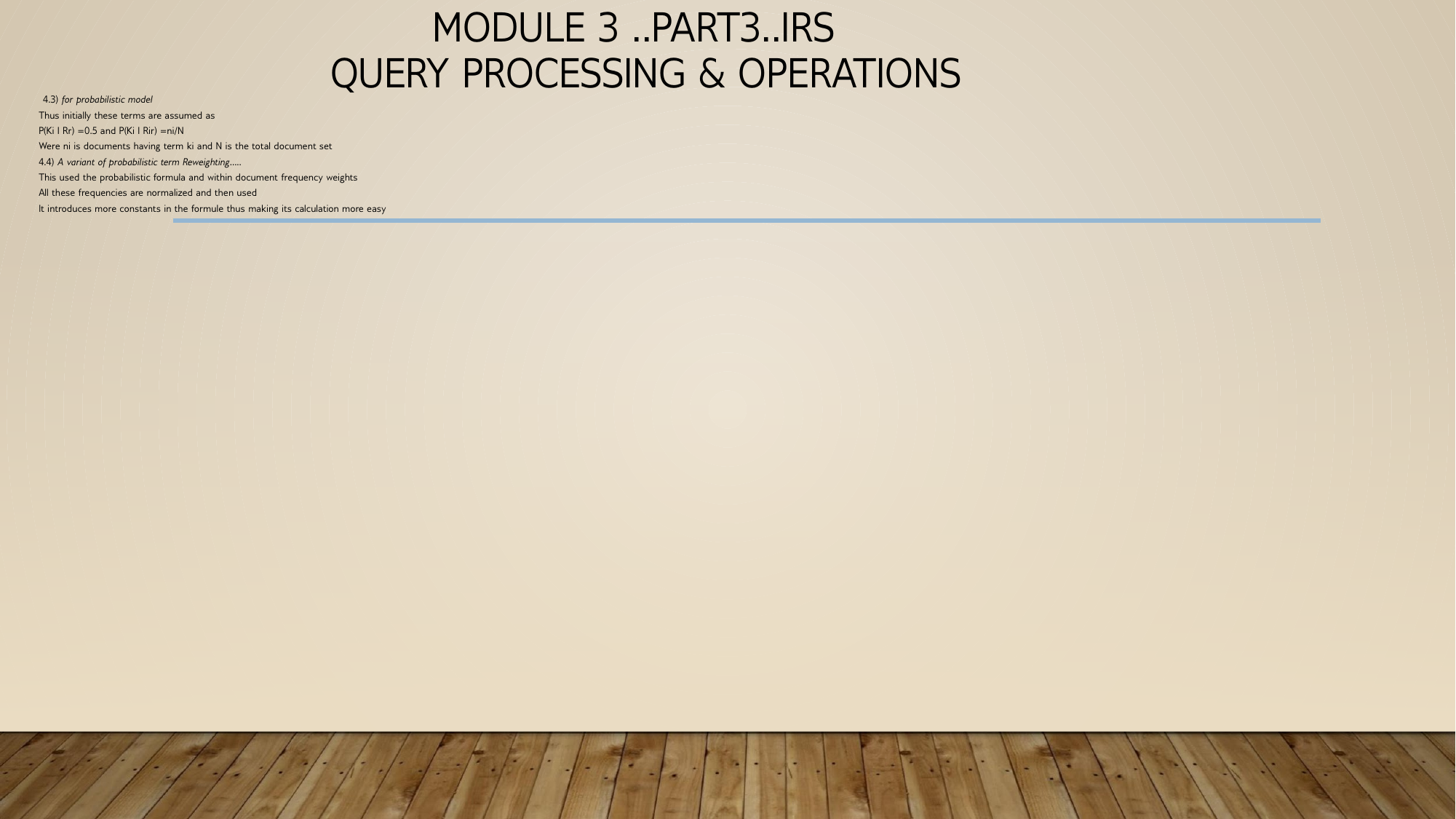

# MODULE 3 ..PART3..IRS QUERY PROCESSING & OPERATIONS
   4.3) for probabilistic model
Thus initially these terms are assumed as
P(Ki I Rr) =0.5 and P(Ki I Rir) =ni/N
Were ni is documents having term ki and N is the total document set
4.4) A variant of probabilistic term Reweighting…..
This used the probabilistic formula and within document frequency weights
All these frequencies are normalized and then used
It introduces more constants in the formule thus making its calculation more easy